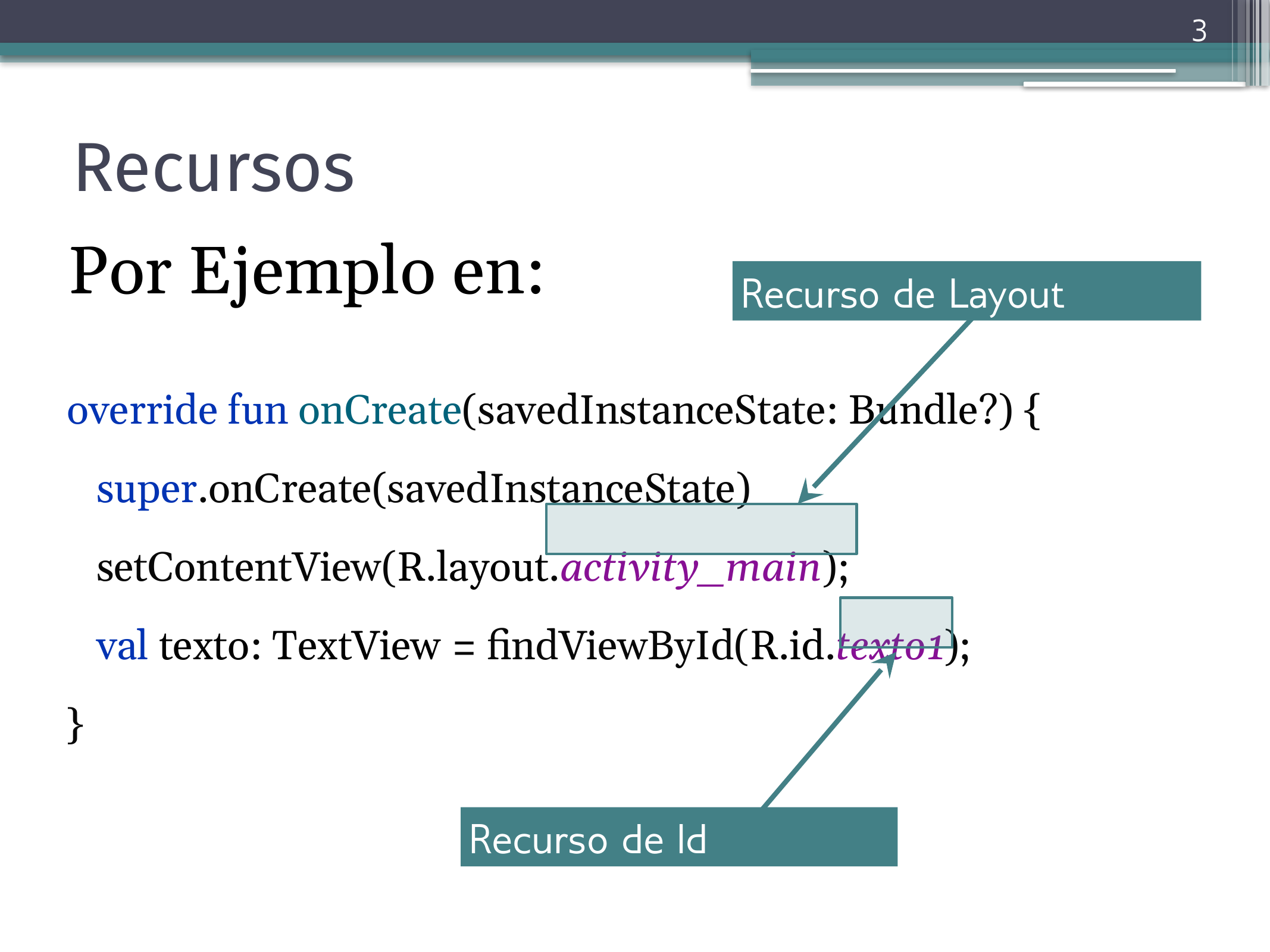

3
Recursos
Por Ejemplo en:

Recurso de Layout

override fun onCreate(savedInstanceState: Bundle?) {
   super.onCreate(savedInstanceState)
   setContentView(R.layout.activity_main);
   val texto: TextView = findViewById(R.id.texto1);
}

Recurso de Id